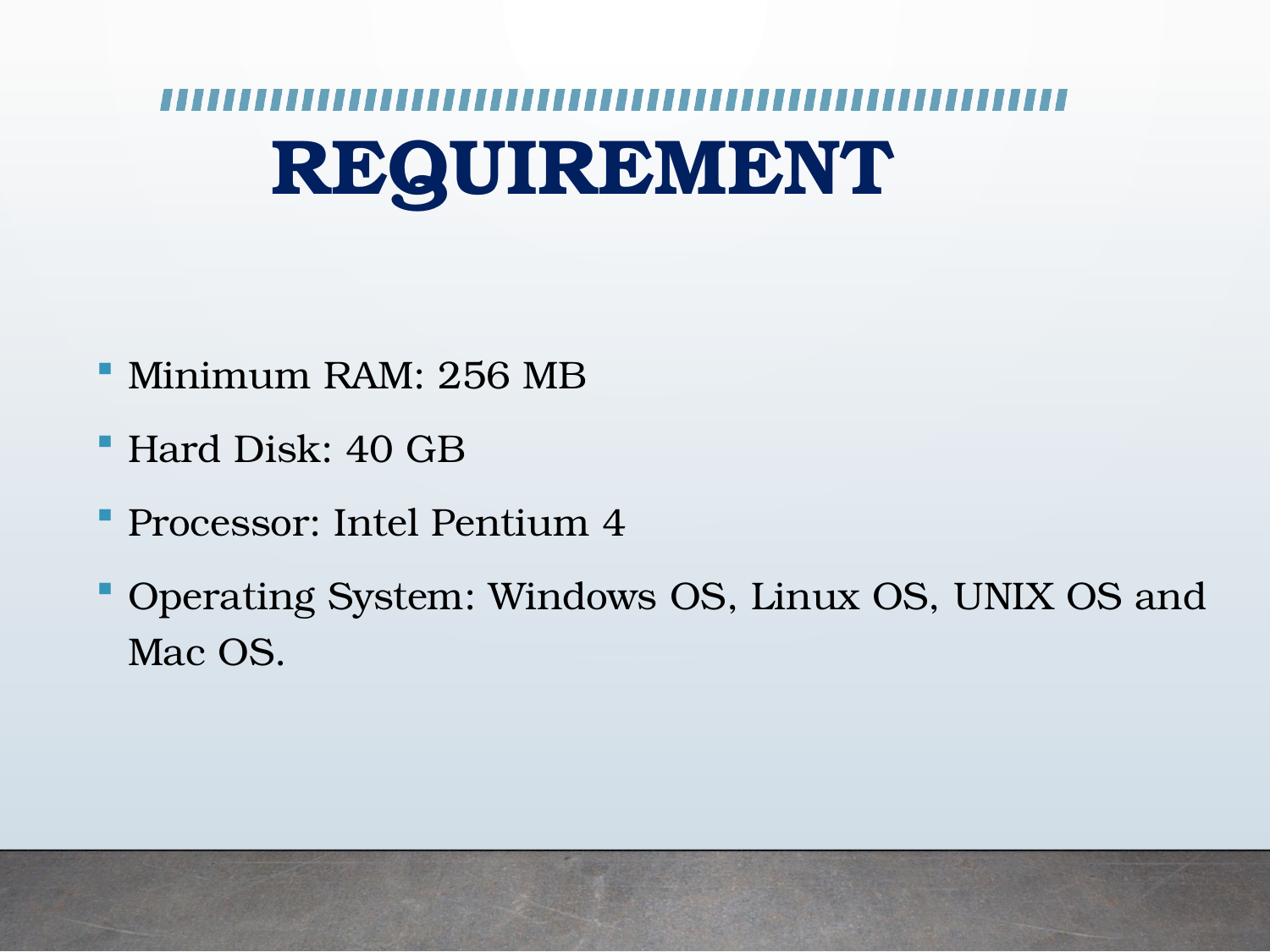

# REQUIREMENT
Minimum RAM: 256 MB
Hard Disk: 40 GB
Processor: Intel Pentium 4
Operating System: Windows OS, Linux OS, UNIX OS and Mac OS.